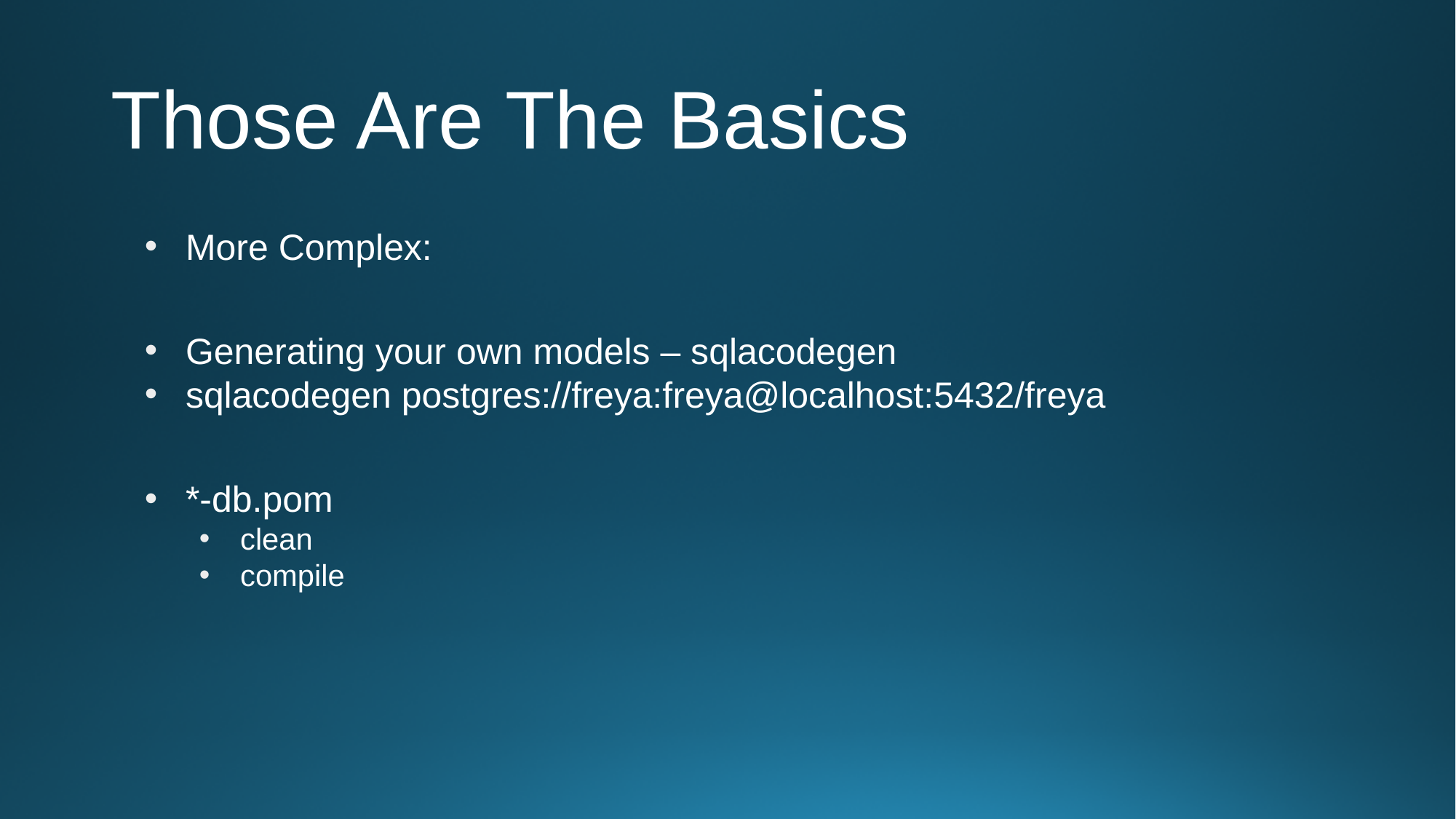

# Those Are The Basics
More Complex:

Generating your own models – sqlacodegen
sqlacodegen postgres://freya:freya@localhost:5432/freya

*-db.pom
clean
compile